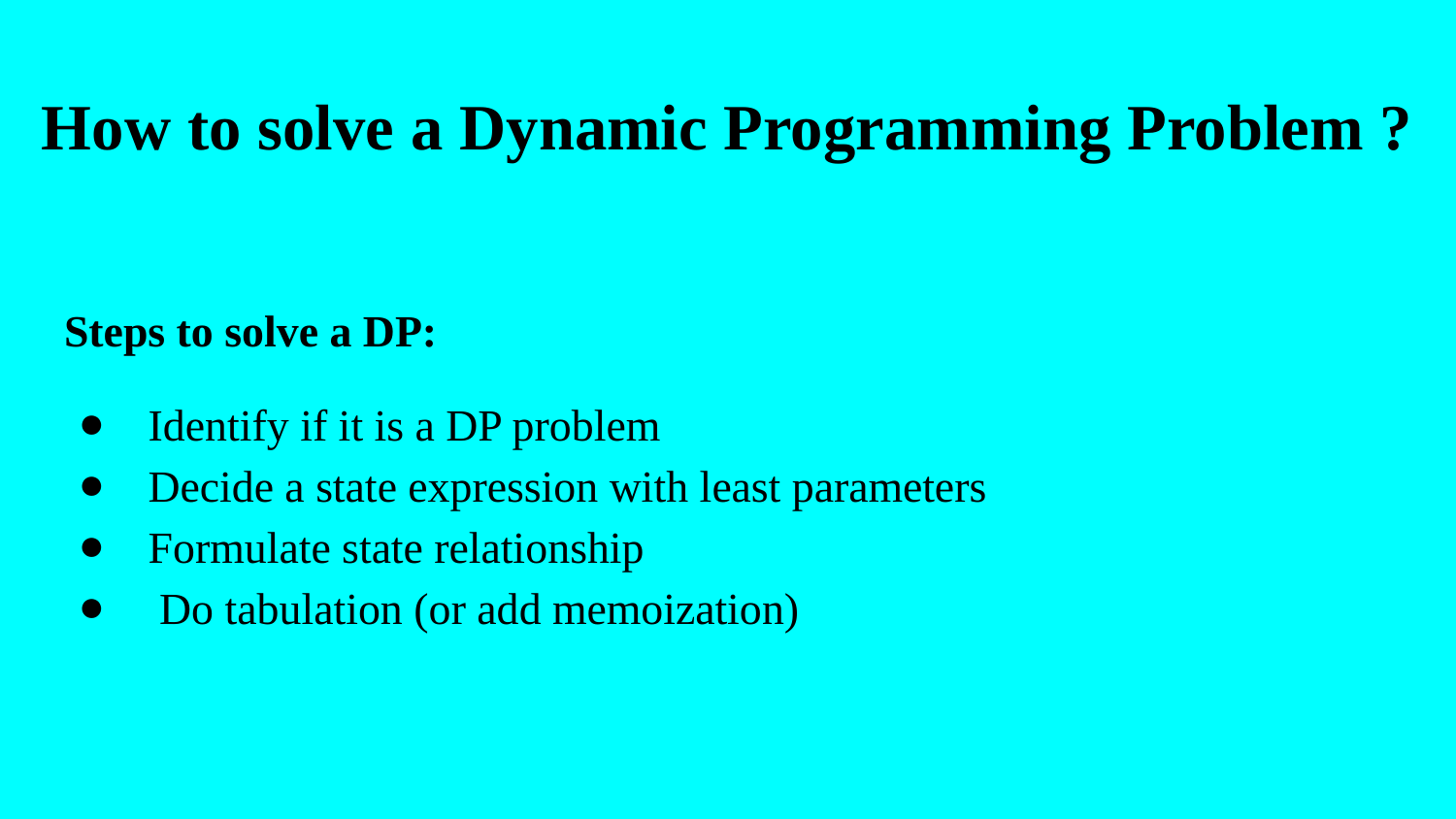

# How to solve a Dynamic Programming Problem ?
Steps to solve a DP:
 Identify if it is a DP problem
 Decide a state expression with least parameters
 Formulate state relationship
  Do tabulation (or add memoization)